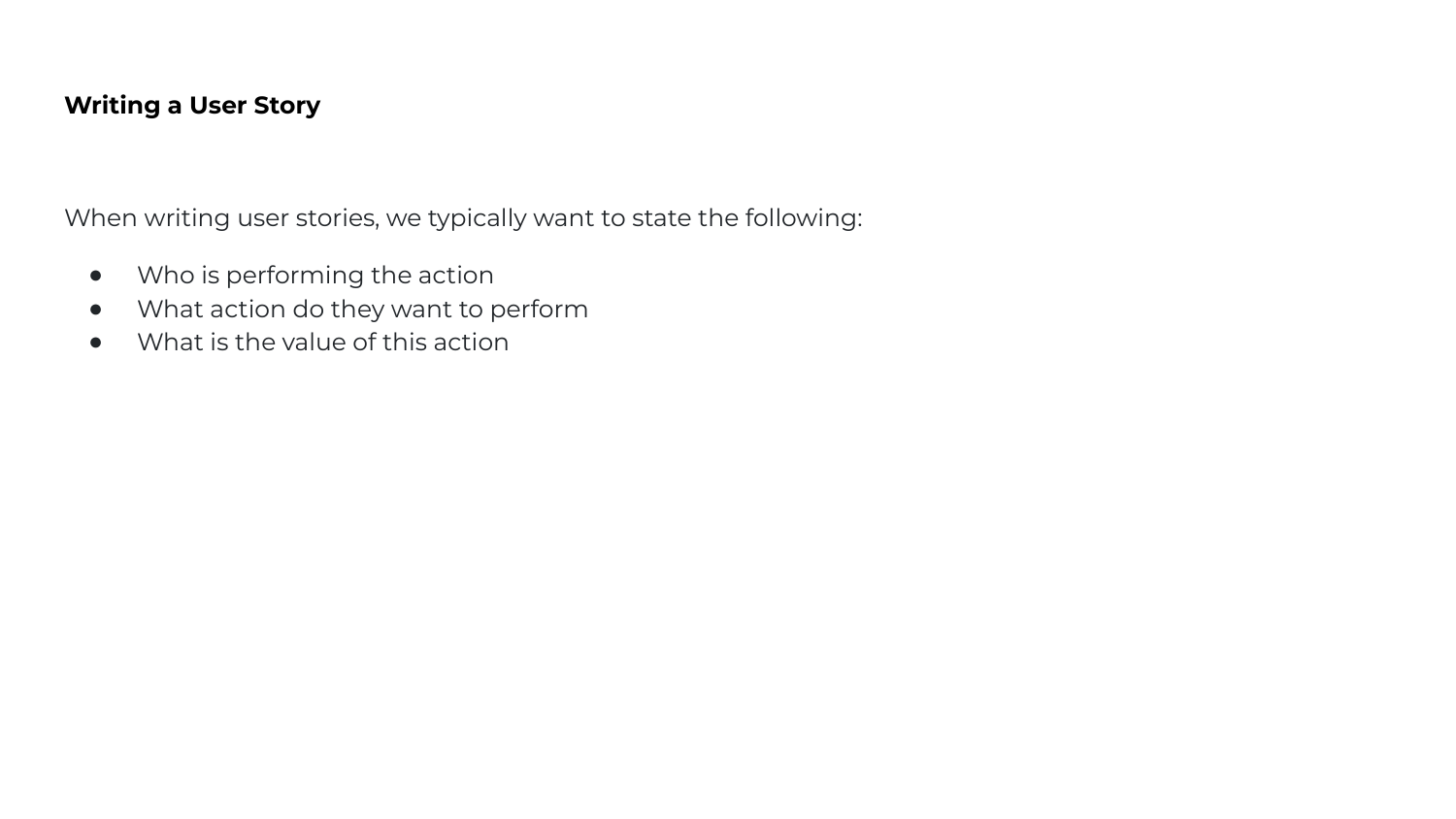

# Writing a User Story
When writing user stories, we typically want to state the following:
Who is performing the action
What action do they want to perform
What is the value of this action